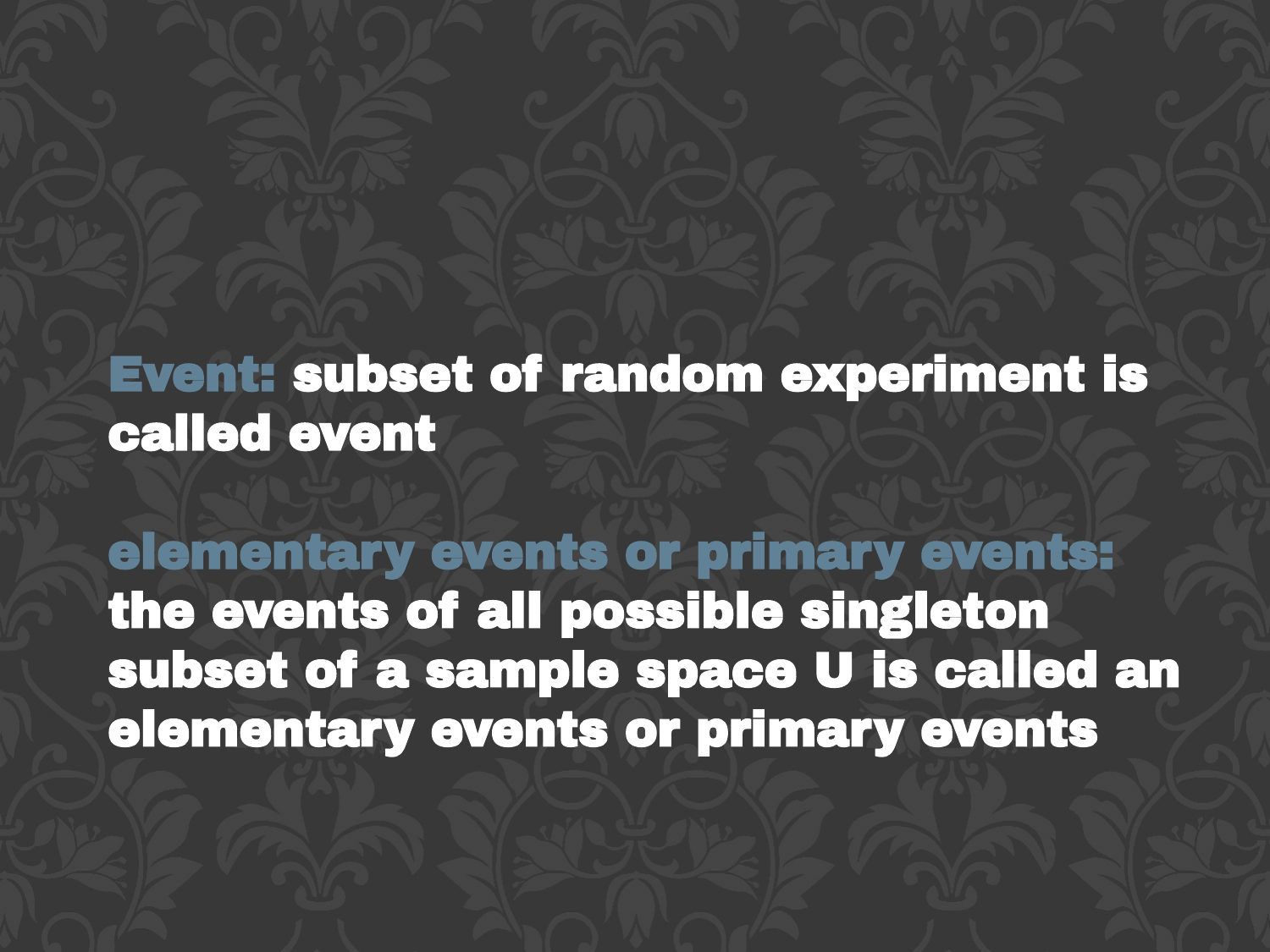

Event: subset of random experiment is called event

elementary events or primary events:
the events of all possible singleton subset of a sample space U is called an elementary events or primary events